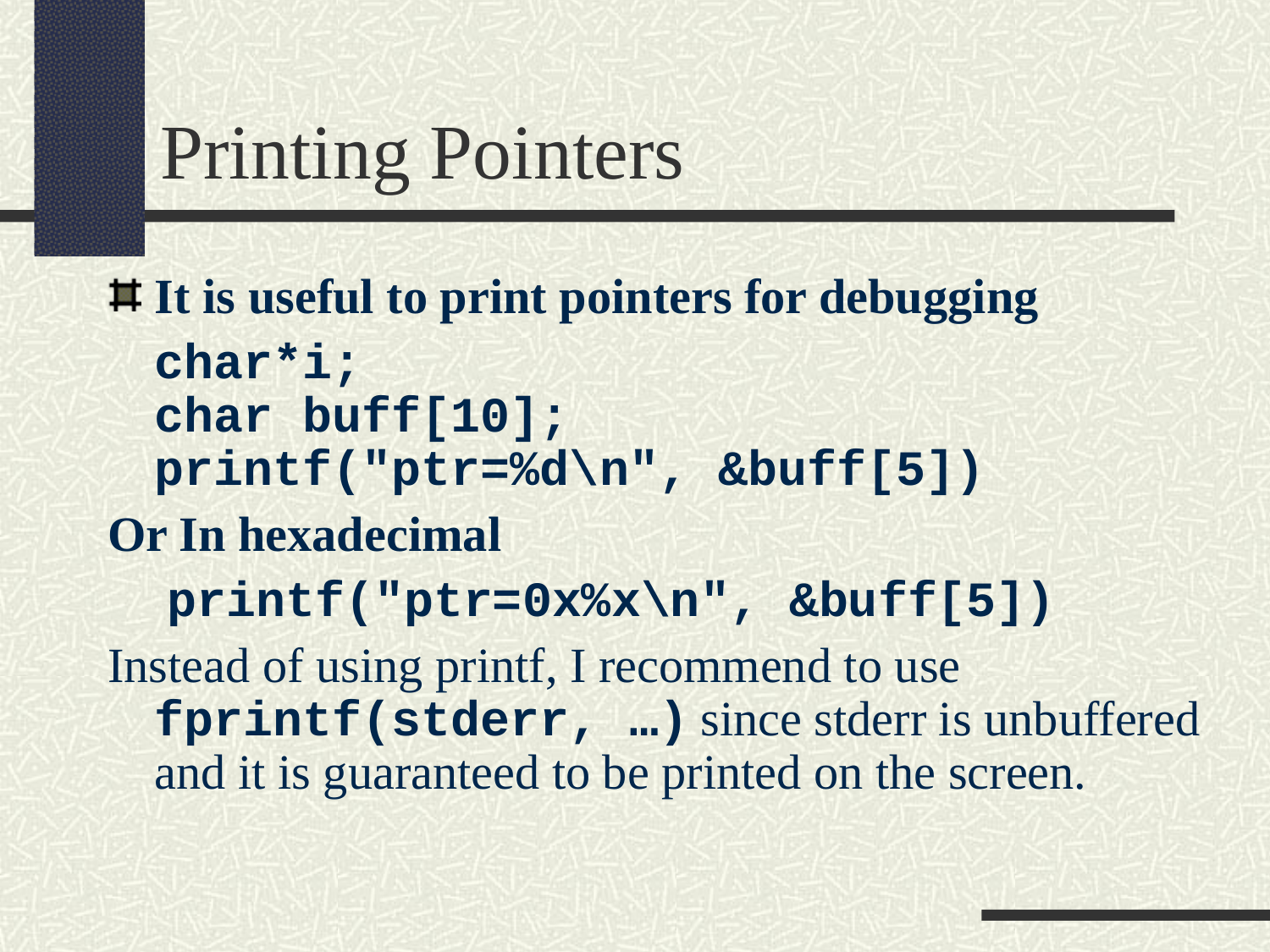

Printing Pointers
It is useful to print pointers for debugging
	char*i;
char buff[10];
printf("ptr=%d\n", &buff[5])
Or In hexadecimal
  printf("ptr=0x%x\n", &buff[5])
Instead of using printf, I recommend to use fprintf(stderr, …) since stderr is unbuffered and it is guaranteed to be printed on the screen.